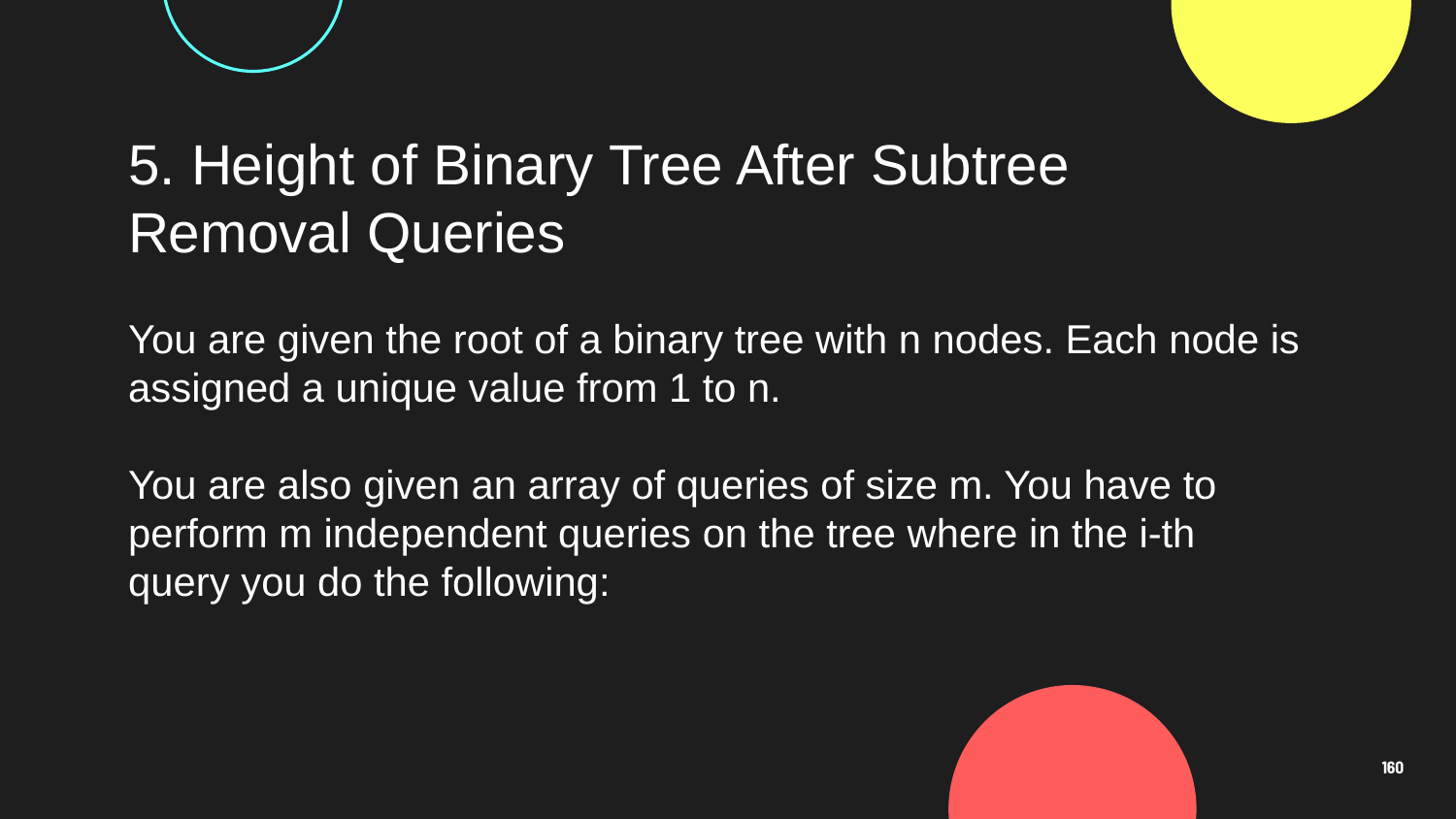

# 5. Height of Binary Tree After Subtree Removal Queries
You are given the root of a binary tree with n nodes. Each node is assigned a unique value from 1 to n.

You are also given an array of queries of size m. You have to perform m independent queries on the tree where in the i-th query you do the following:
160